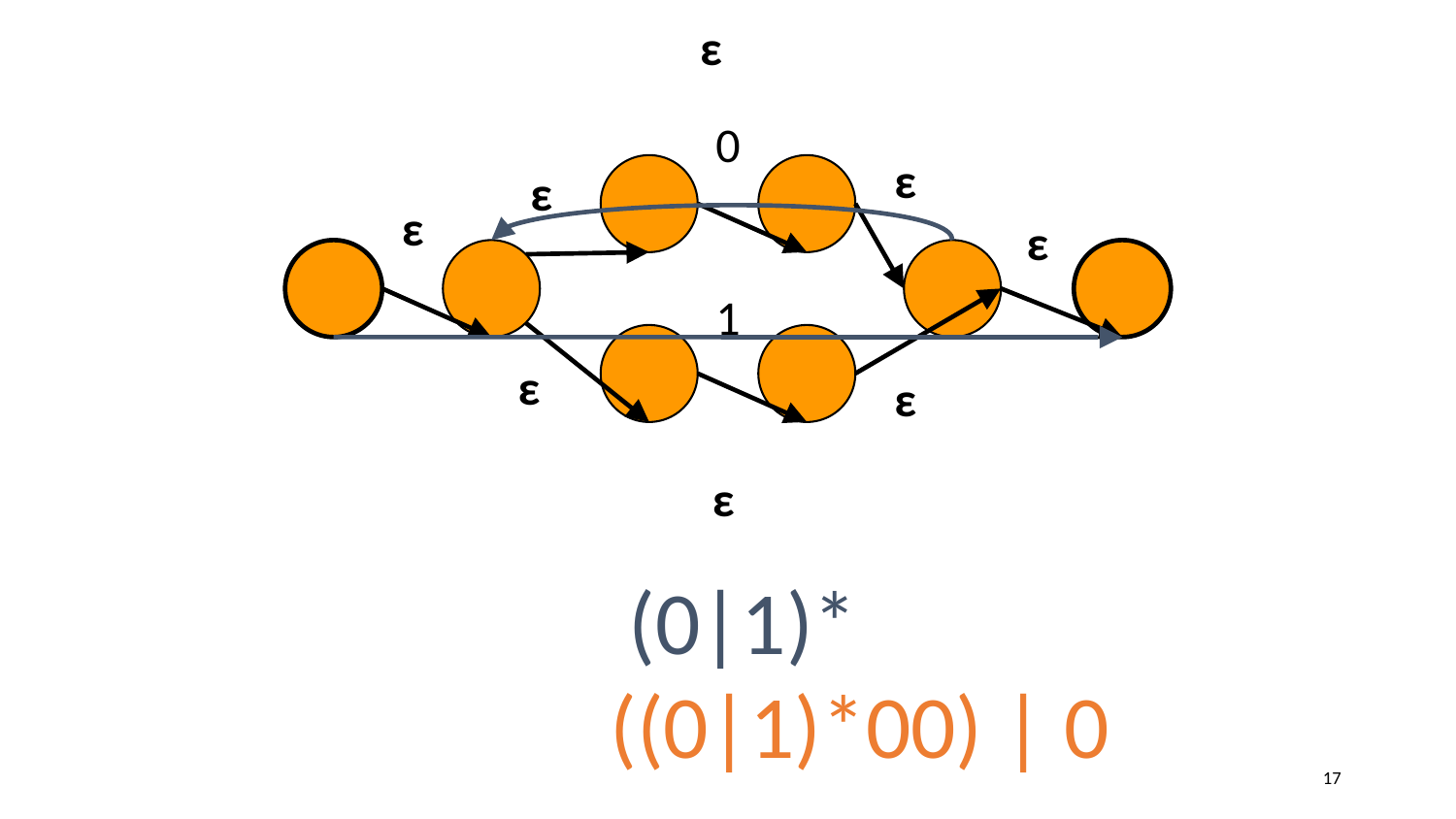

ε
0
ε
ε

ε
ε

1

ε
ε
ε
(0|1)*
((0|1)*00) | 0
17